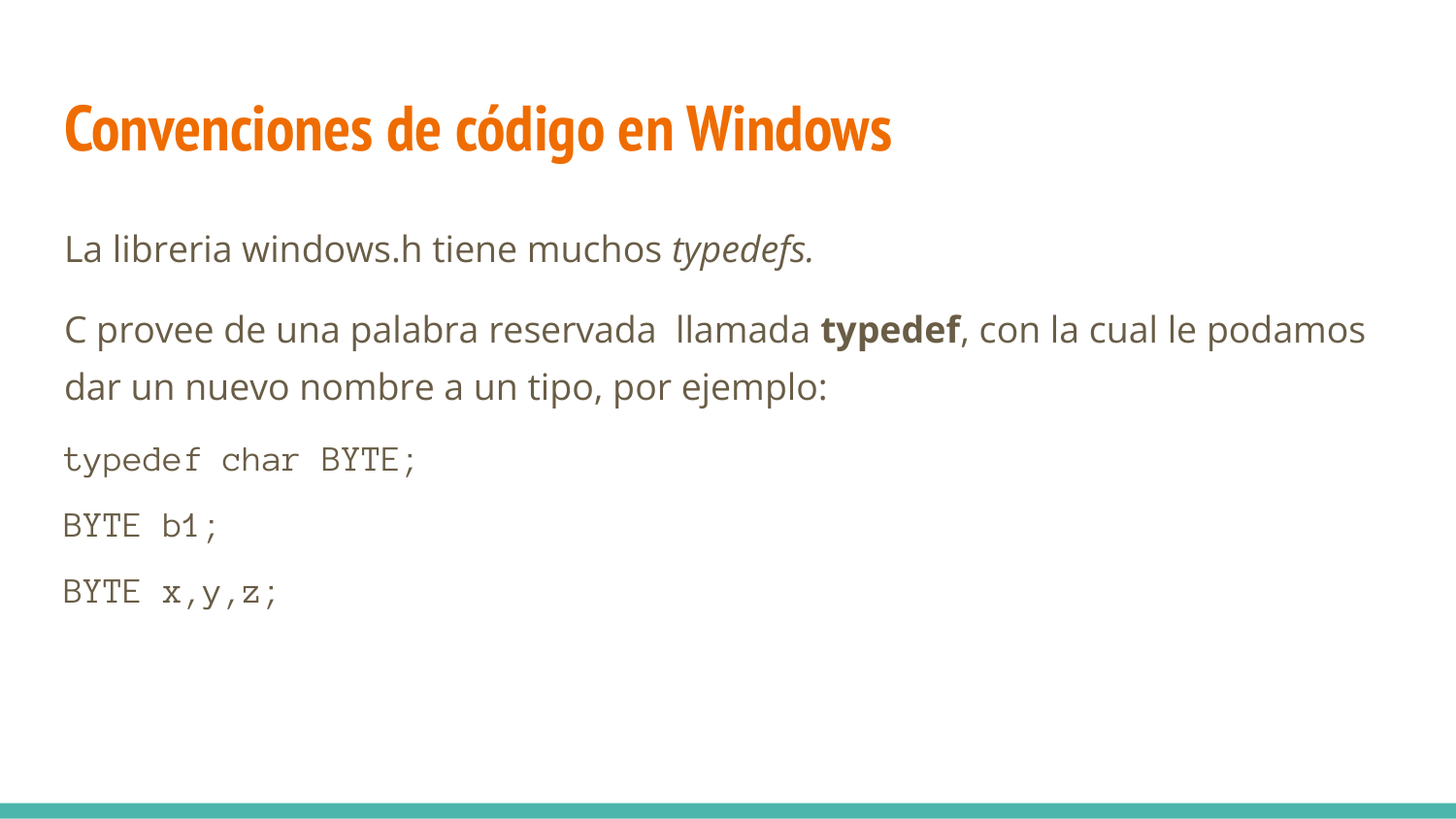

# Convenciones de código en Windows
La libreria windows.h tiene muchos typedefs.
C provee de una palabra reservada  llamada typedef, con la cual le podamos dar un nuevo nombre a un tipo, por ejemplo:
typedef char BYTE;
BYTE b1;
BYTE x,y,z;